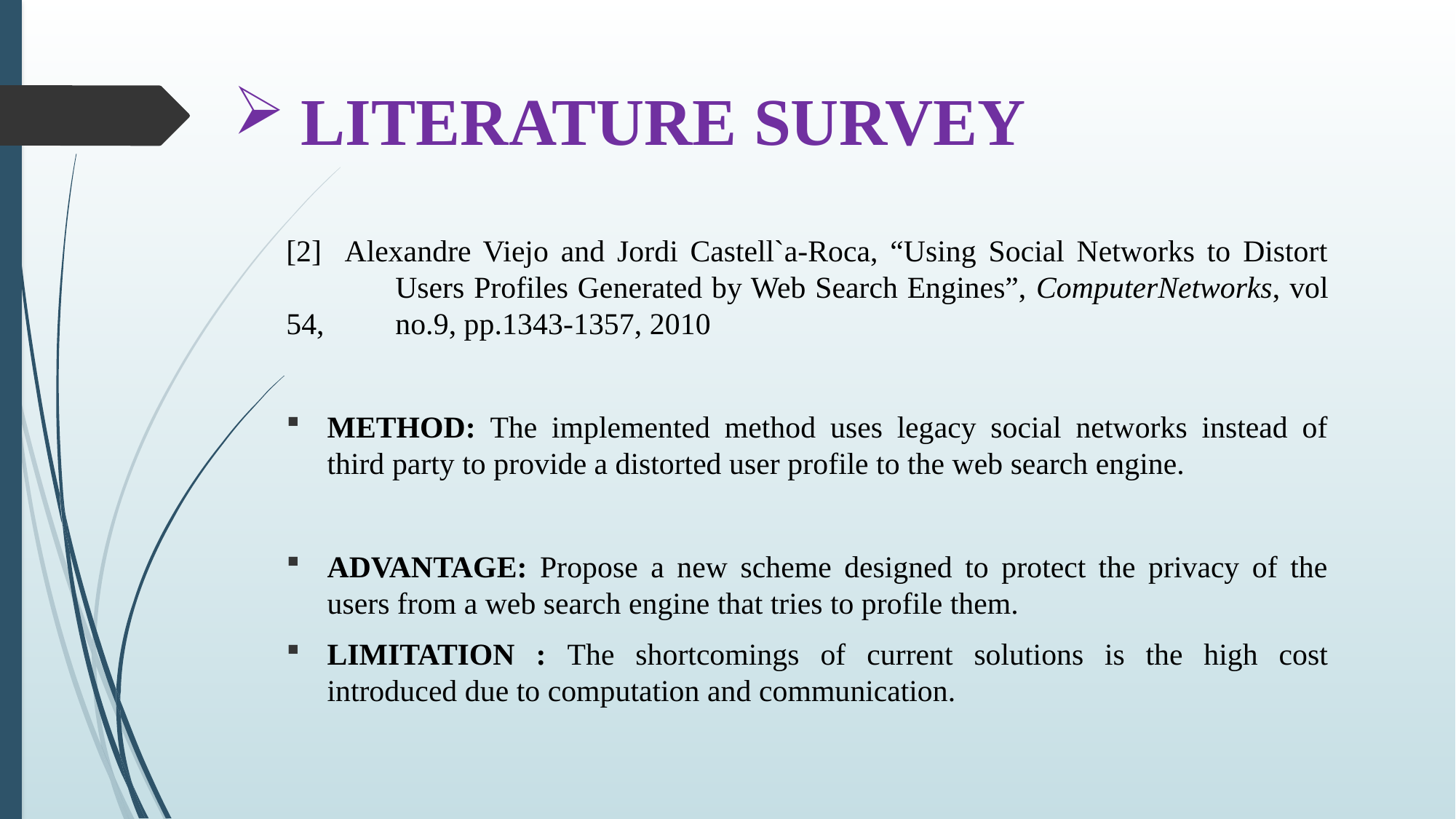

# LITERATURE SURVEY
[2]  Alexandre Viejo and Jordi Castell`a-Roca, “Using Social Networks to Distort 	Users Profiles Generated by Web Search Engines”, ComputerNetworks, vol 54,    	no.9, pp.1343-1357, 2010

METHOD: The implemented method uses legacy social networks instead of third party to provide a distorted user profile to the web search engine.

ADVANTAGE: Propose a new scheme designed to protect the privacy of the users from a web search engine that tries to profile them.
LIMITATION : The shortcomings of current solutions is the high cost introduced due to computation and communication.